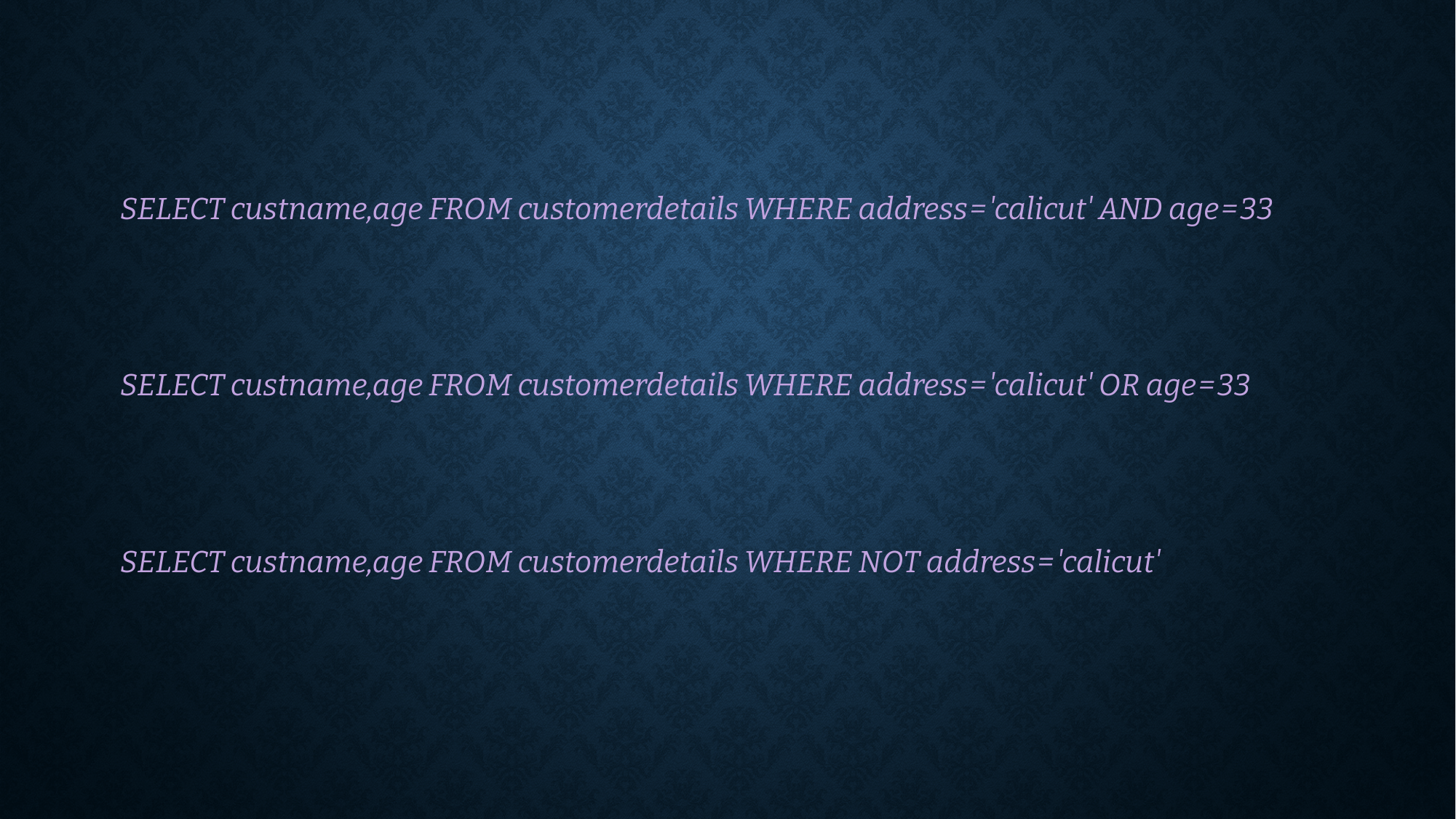

SELECT custname,age FROM customerdetails WHERE address='calicut' AND age=33

SELECT custname,age FROM customerdetails WHERE address='calicut' OR age=33

SELECT custname,age FROM customerdetails WHERE NOT address='calicut'